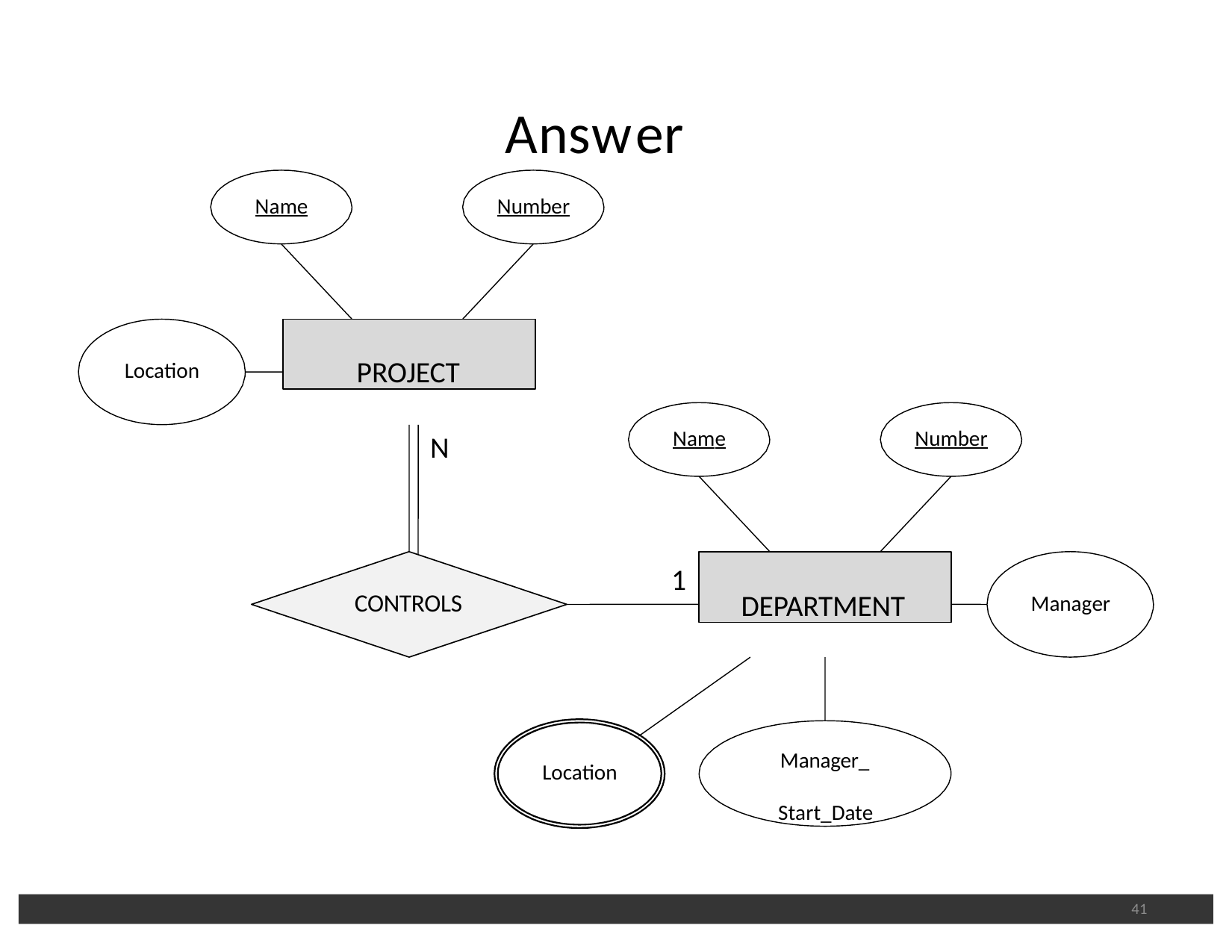

# Answer

Name
Number

PROJECT
Location

Name
Number

N

DEPARTMENT

1
CONTROLS
Manager

Manager_  Start_Date
Location
41